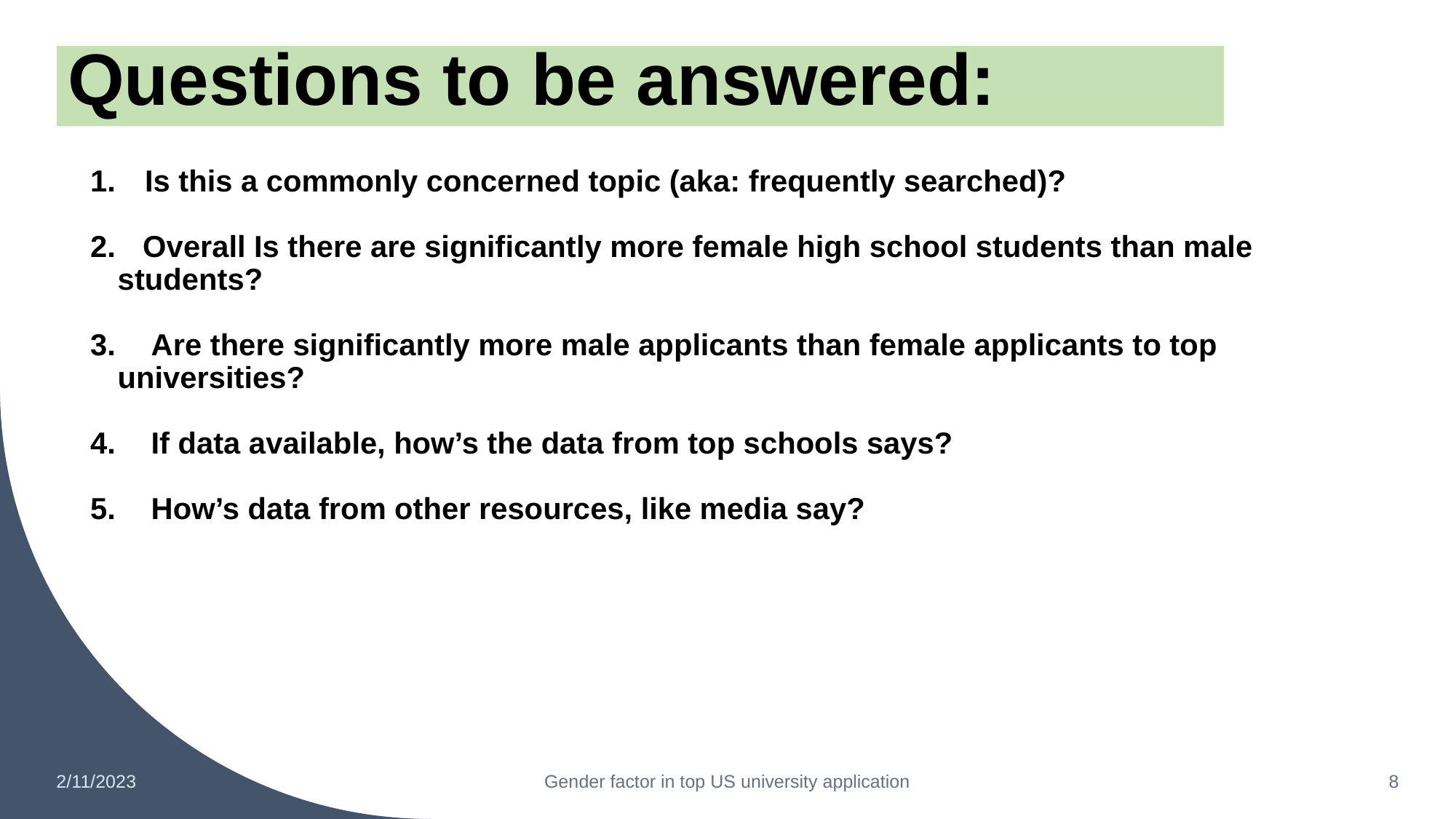

# Questions to be answered:
Is this a commonly concerned topic (aka: frequently searched)?

   Overall Is there are significantly more female high school students than male students?

    Are there significantly more male applicants than female applicants to top universities?

    If data available, how’s the data from top schools says?

    How’s data from other resources, like media say?
2/11/2023
Gender factor in top US university application
8